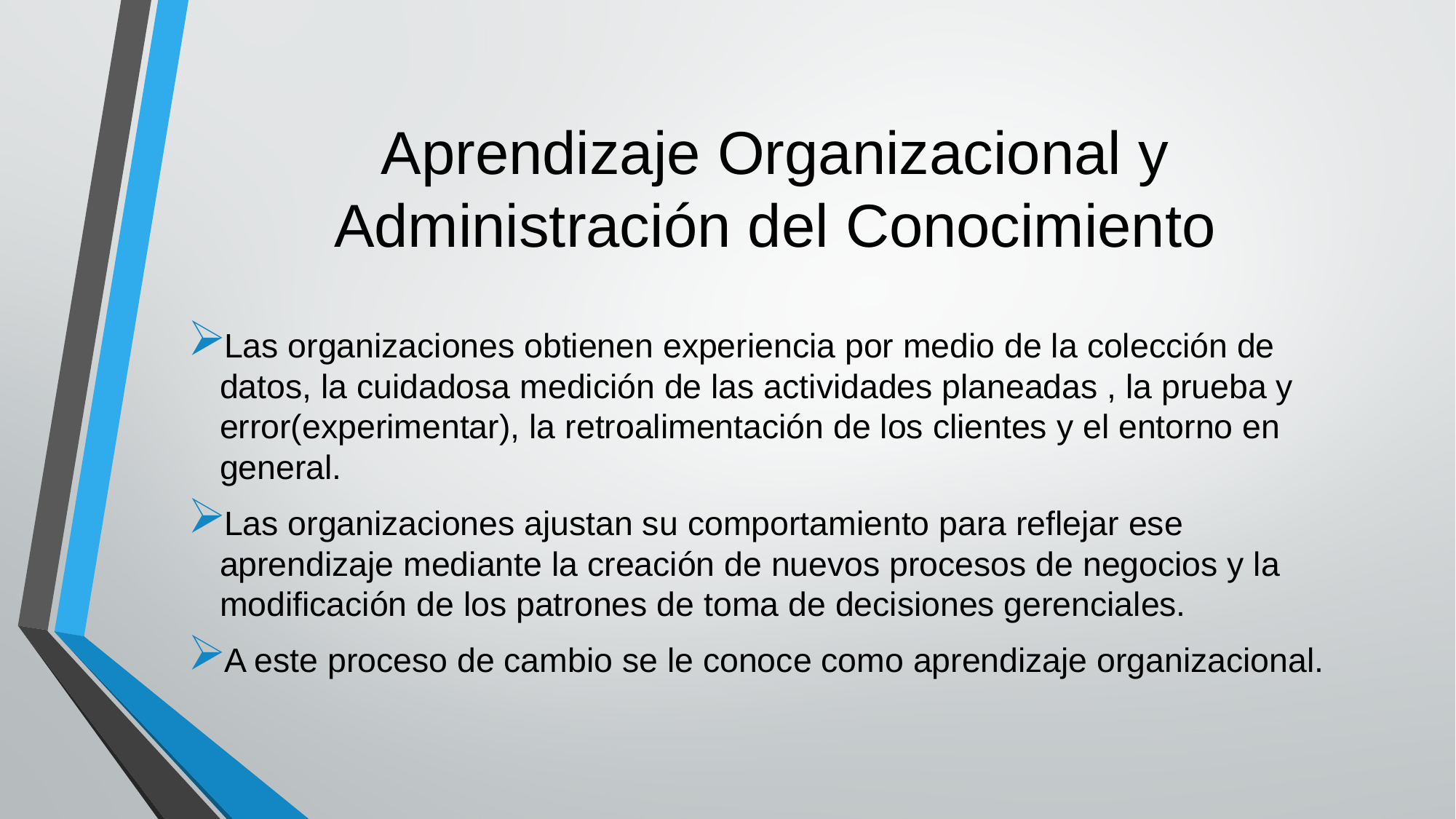

# Aprendizaje Organizacional y Administración del Conocimiento
Las organizaciones obtienen experiencia por medio de la colección de datos, la cuidadosa medición de las actividades planeadas , la prueba y error(experimentar), la retroalimentación de los clientes y el entorno en general.
Las organizaciones ajustan su comportamiento para reflejar ese aprendizaje mediante la creación de nuevos procesos de negocios y la modificación de los patrones de toma de decisiones gerenciales.
A este proceso de cambio se le conoce como aprendizaje organizacional.